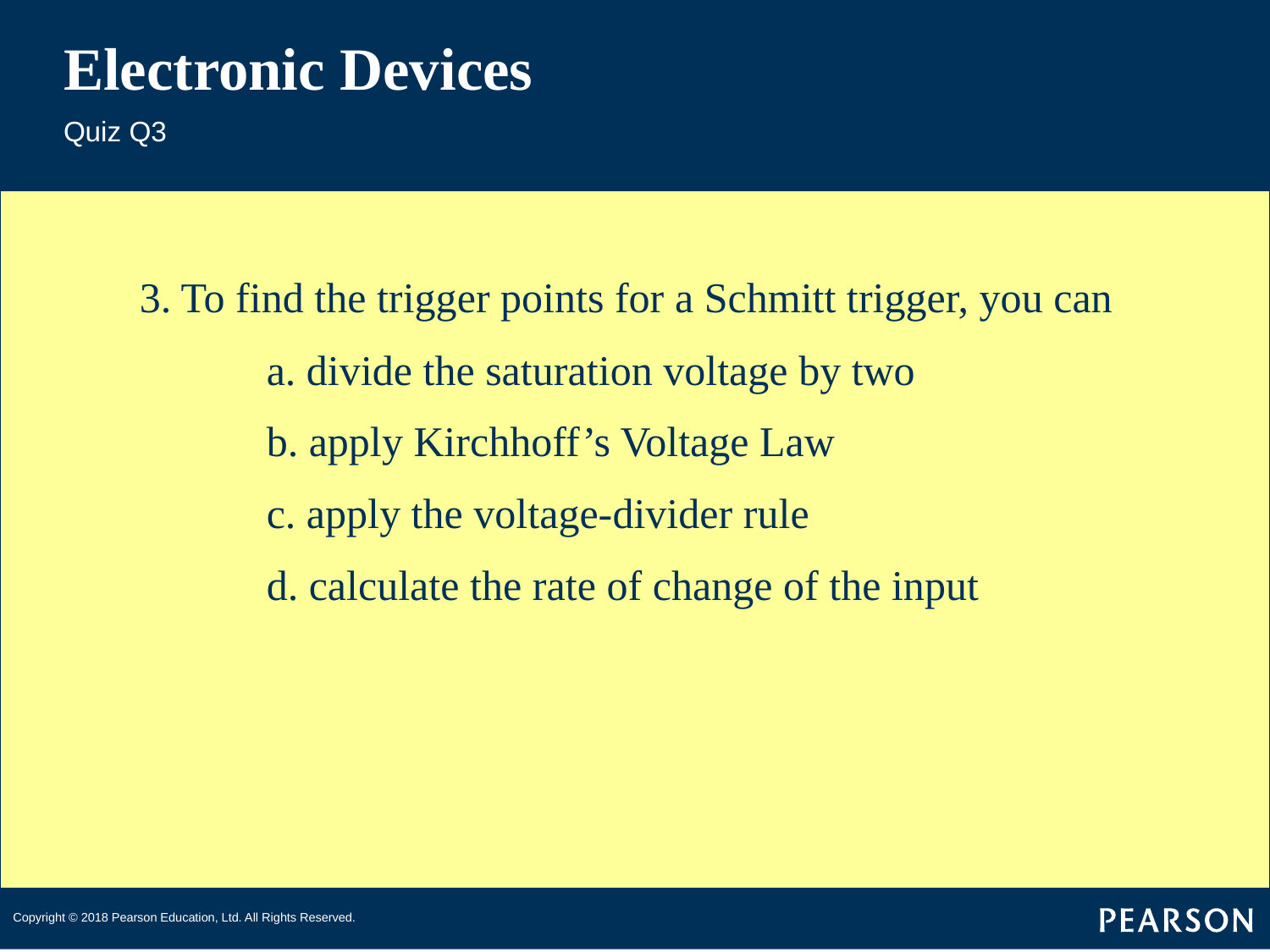

# Electronic Devices
Quiz Q3

3. To find the trigger points for a Schmitt trigger, you can
	a. divide the saturation voltage by two
	b. apply Kirchhoff’s Voltage Law
	c. apply the voltage-divider rule
	d. calculate the rate of change of the input